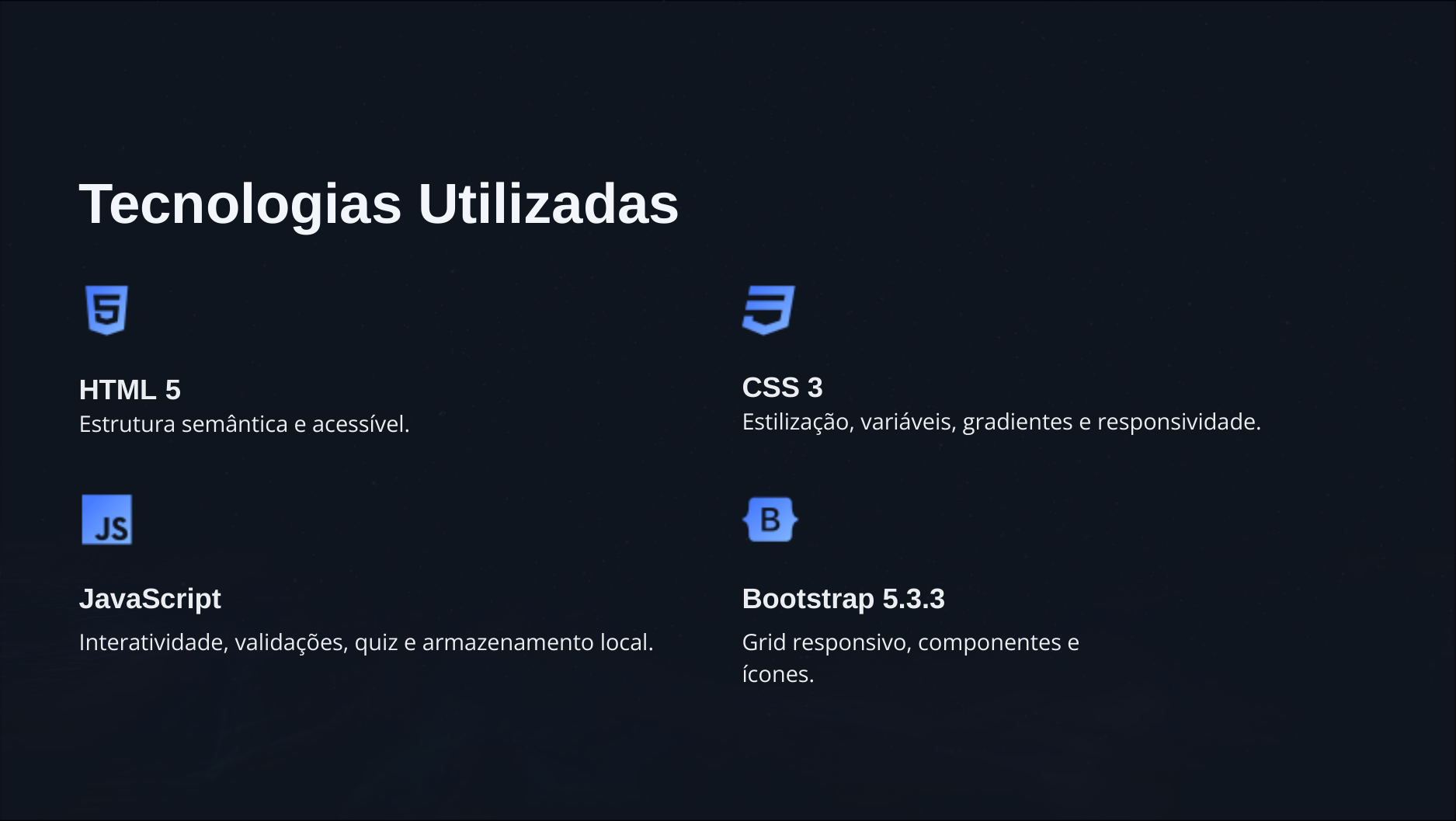

Tecnologias Utilizadas
HTML 5
Estrutura semântica e acessível.
CSS 3
Estilização, variáveis, gradientes e responsividade.

JavaScript
Bootstrap 5.3.3

Interatividade, validações, quiz e armazenamento local.
Grid responsivo, componentes e ícones.